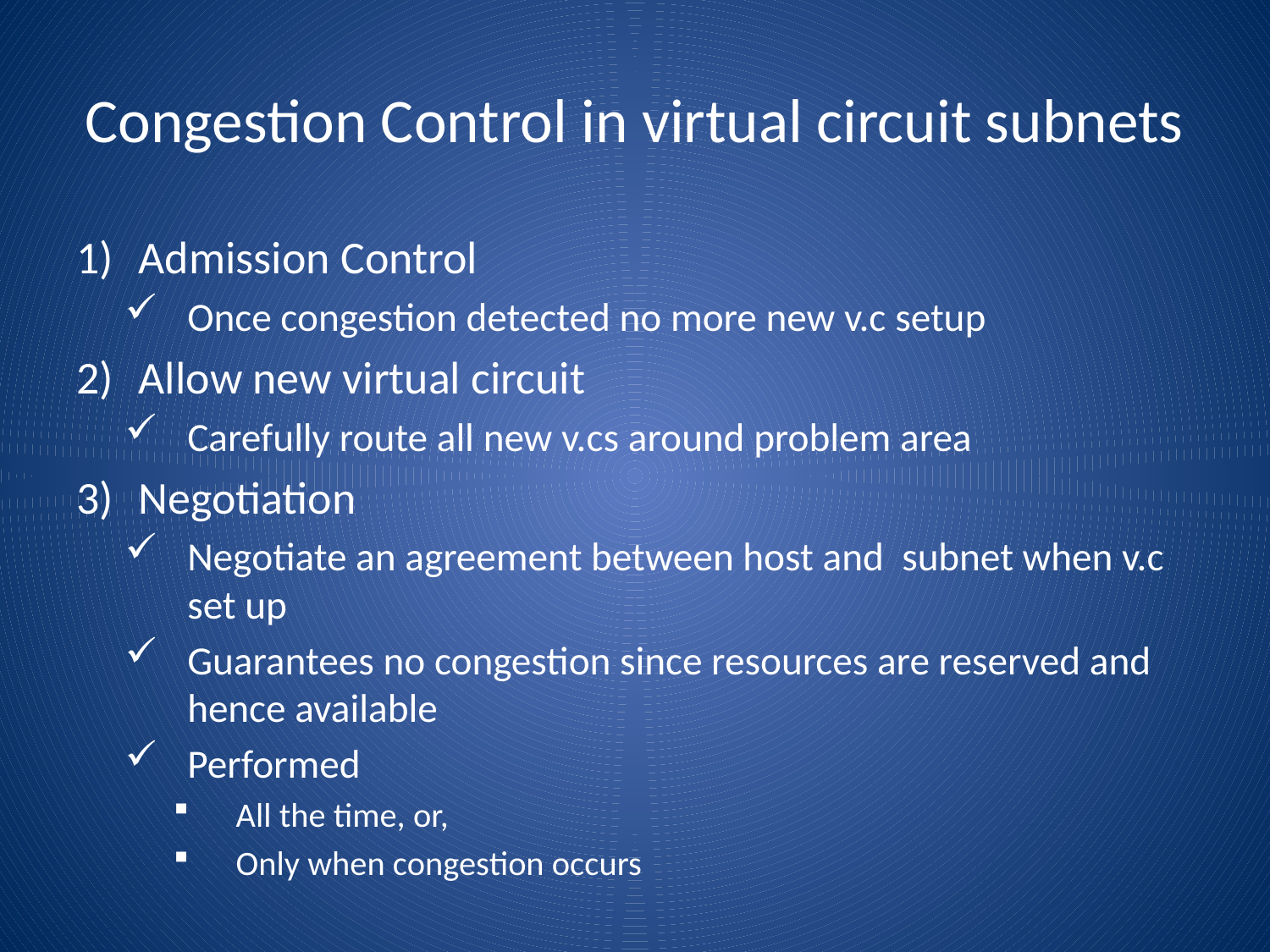

# Congestion Control in virtual circuit subnets
Admission Control
Once congestion detected no more new v.c setup
Allow new virtual circuit
Carefully route all new v.cs around problem area
Negotiation
Negotiate an agreement between host and  subnet when v.c set up
Guarantees no congestion since resources are reserved and hence available
Performed
All the time, or,
Only when congestion occurs